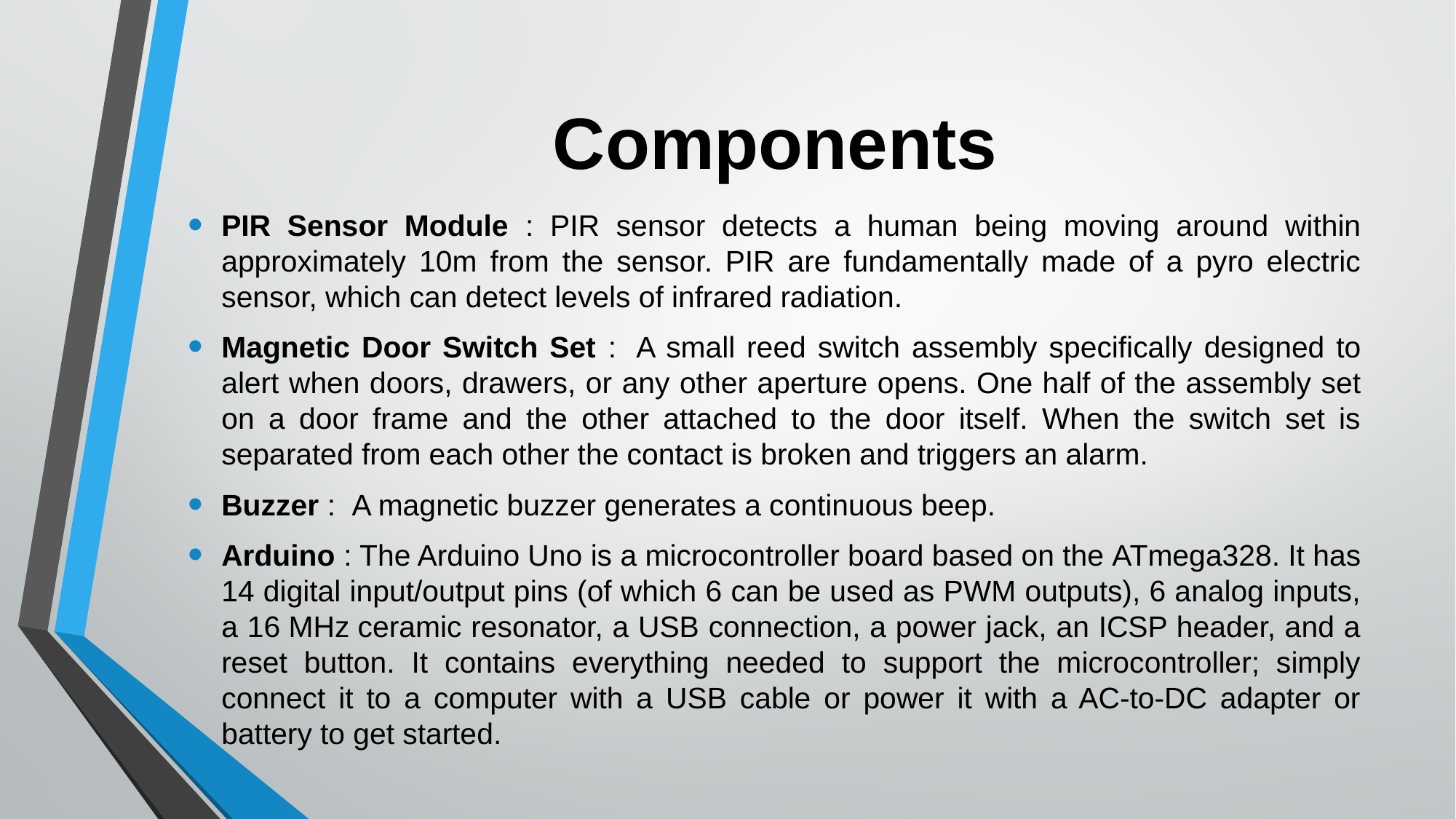

# Components
PIR Sensor Module : PIR sensor detects a human being moving around within approximately 10m from the sensor. PIR are fundamentally made of a pyro electric sensor, which can detect levels of infrared radiation.
Magnetic Door Switch Set :  A small reed switch assembly specifically designed to alert when doors, drawers, or any other aperture opens. One half of the assembly set on a door frame and the other attached to the door itself. When the switch set is separated from each other the contact is broken and triggers an alarm.
Buzzer :  A magnetic buzzer generates a continuous beep.
Arduino : The Arduino Uno is a microcontroller board based on the ATmega328. It has 14 digital input/output pins (of which 6 can be used as PWM outputs), 6 analog inputs, a 16 MHz ceramic resonator, a USB connection, a power jack, an ICSP header, and a reset button. It contains everything needed to support the microcontroller; simply connect it to a computer with a USB cable or power it with a AC-to-DC adapter or battery to get started.